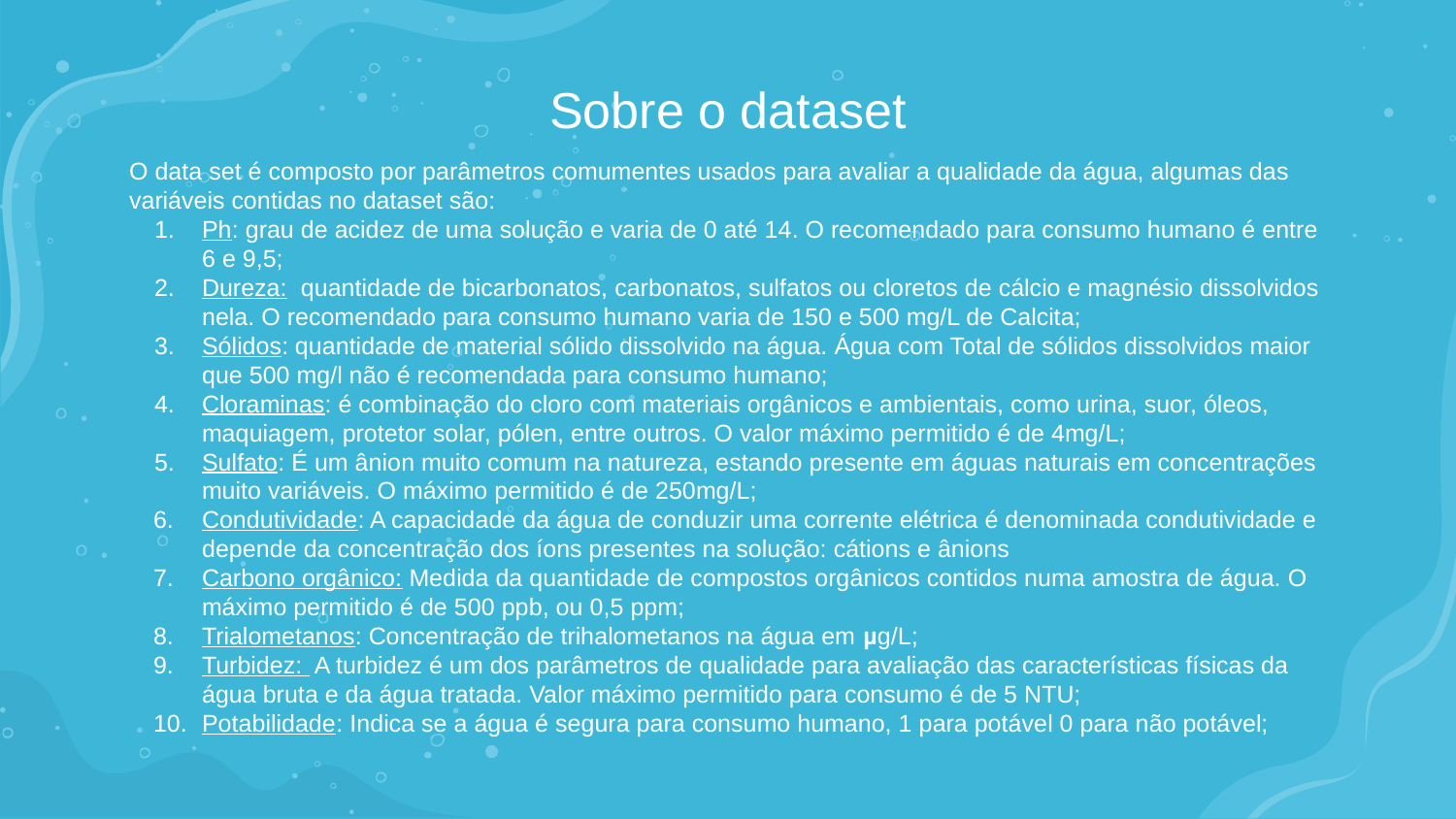

# Sobre o dataset
O data set é composto por parâmetros comumentes usados para avaliar a qualidade da água, algumas das variáveis contidas no dataset são:
Ph: grau de acidez de uma solução e varia de 0 até 14. O recomendado para consumo humano é entre 6 e 9,5;
Dureza:  quantidade de bicarbonatos, carbonatos, sulfatos ou cloretos de cálcio e magnésio dissolvidos nela. O recomendado para consumo humano varia de 150 e 500 mg/L de Calcita;
Sólidos: quantidade de material sólido dissolvido na água. Água com Total de sólidos dissolvidos maior que 500 mg/l não é recomendada para consumo humano;
Cloraminas: é combinação do cloro com materiais orgânicos e ambientais, como urina, suor, óleos, maquiagem, protetor solar, pólen, entre outros. O valor máximo permitido é de 4mg/L;
Sulfato: É um ânion muito comum na natureza, estando presente em águas naturais em concentrações muito variáveis. O máximo permitido é de 250mg/L;
Condutividade: A capacidade da água de conduzir uma corrente elétrica é denominada condutividade e depende da concentração dos íons presentes na solução: cátions e ânions
Carbono orgânico: Medida da quantidade de compostos orgânicos contidos numa amostra de água. O máximo permitido é de 500 ppb, ou 0,5 ppm;
Trialometanos: Concentração de trihalometanos na água em µg/L;
Turbidez:  A turbidez é um dos parâmetros de qualidade para avaliação das características físicas da água bruta e da água tratada. Valor máximo permitido para consumo é de 5 NTU;
Potabilidade: Indica se a água é segura para consumo humano, 1 para potável 0 para não potável;